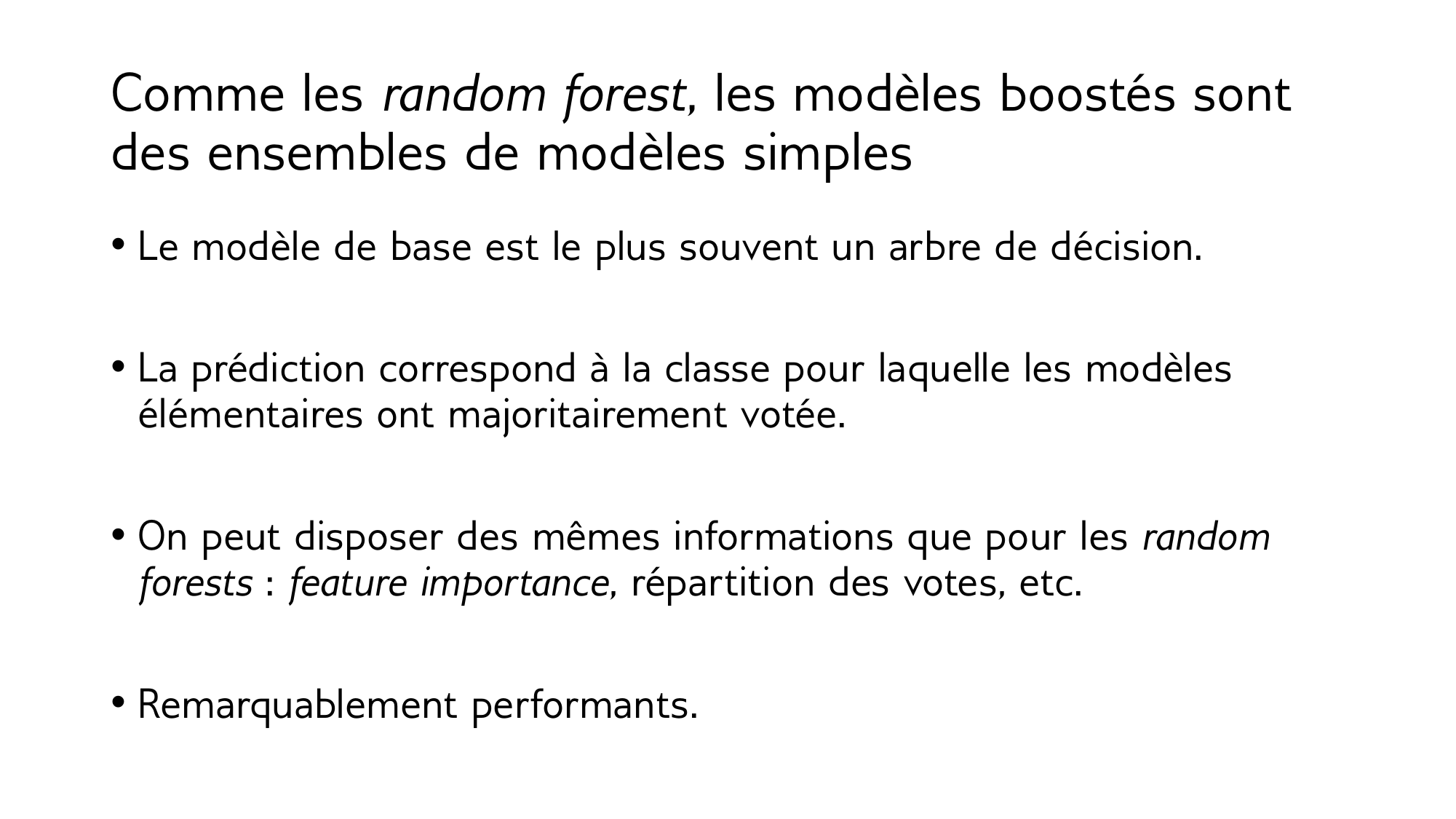

# Comme les random forest, les modèles boostés sont des ensembles de modèles simples
Le modèle de base est le plus souvent un arbre de décision.

La prédiction correspond à la classe pour laquelle les modèles élémentaires ont majoritairement votée.

On peut disposer des mêmes informations que pour les random forests : feature importance, répartition des votes, etc.

Remarquablement performants.